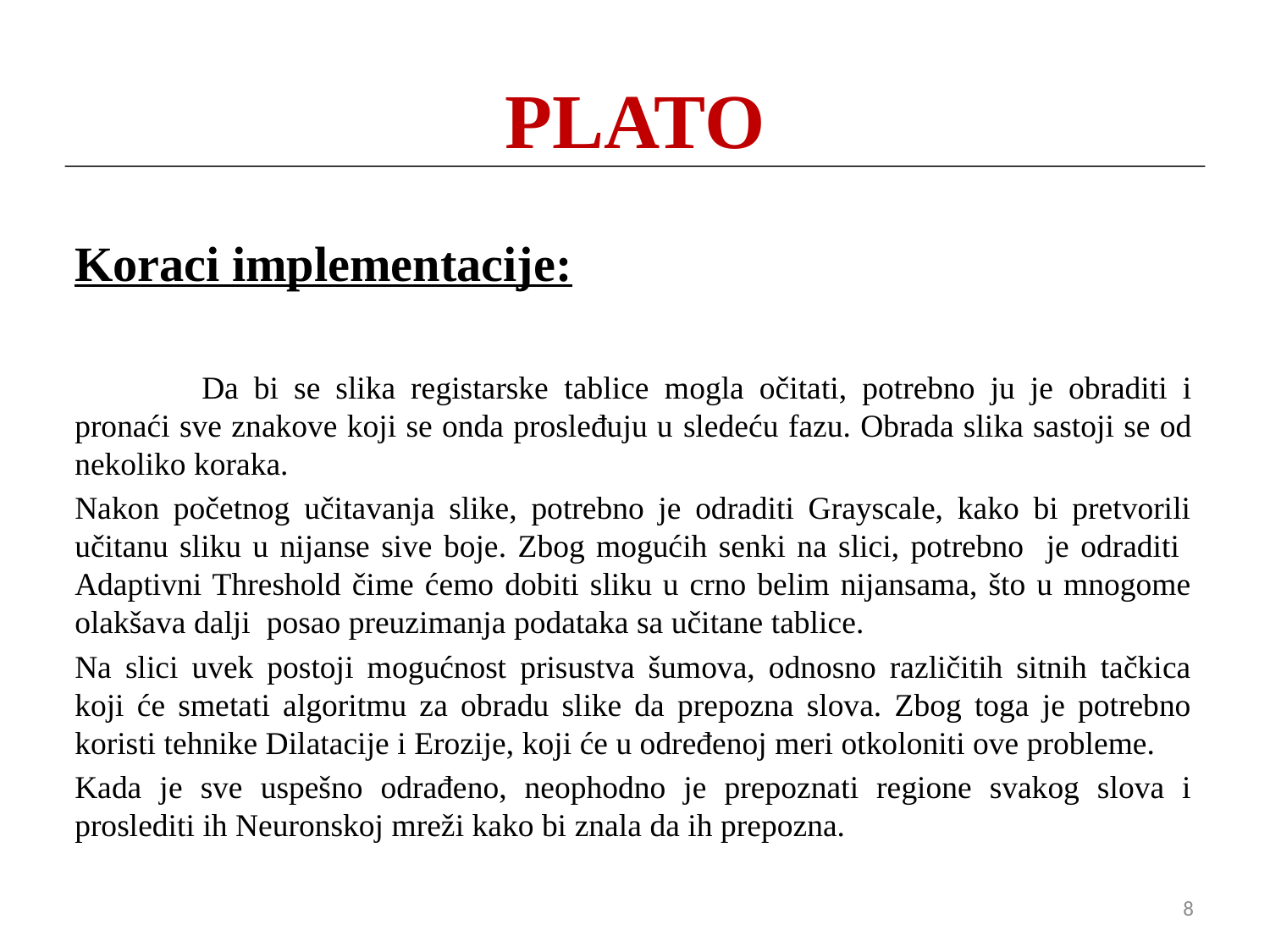

# PLATO

Koraci implementacije:

	Da bi se slika registarske tablice mogla očitati, potrebno ju je obraditi i pronaći sve znakove koji se onda prosleđuju u sledeću fazu. Obrada slika sastoji se od nekoliko koraka.
Nakon početnog učitavanja slike, potrebno je odraditi Grayscale, kako bi pretvorili učitanu sliku u nijanse sive boje. Zbog mogućih senki na slici, potrebno  je odraditi  Adaptivni Threshold čime ćemo dobiti sliku u crno belim nijansama, što u mnogome olakšava dalji  posao preuzimanja podataka sa učitane tablice.
Na slici uvek postoji mogućnost prisustva šumova, odnosno različitih sitnih tačkica koji će smetati algoritmu za obradu slike da prepozna slova. Zbog toga je potrebno koristi tehnike Dilatacije i Erozije, koji će u određenoj meri otkoloniti ove probleme.
Kada je sve uspešno odrađeno, neophodno je prepoznati regione svakog slova i proslediti ih Neuronskoj mreži kako bi znala da ih prepozna.

8